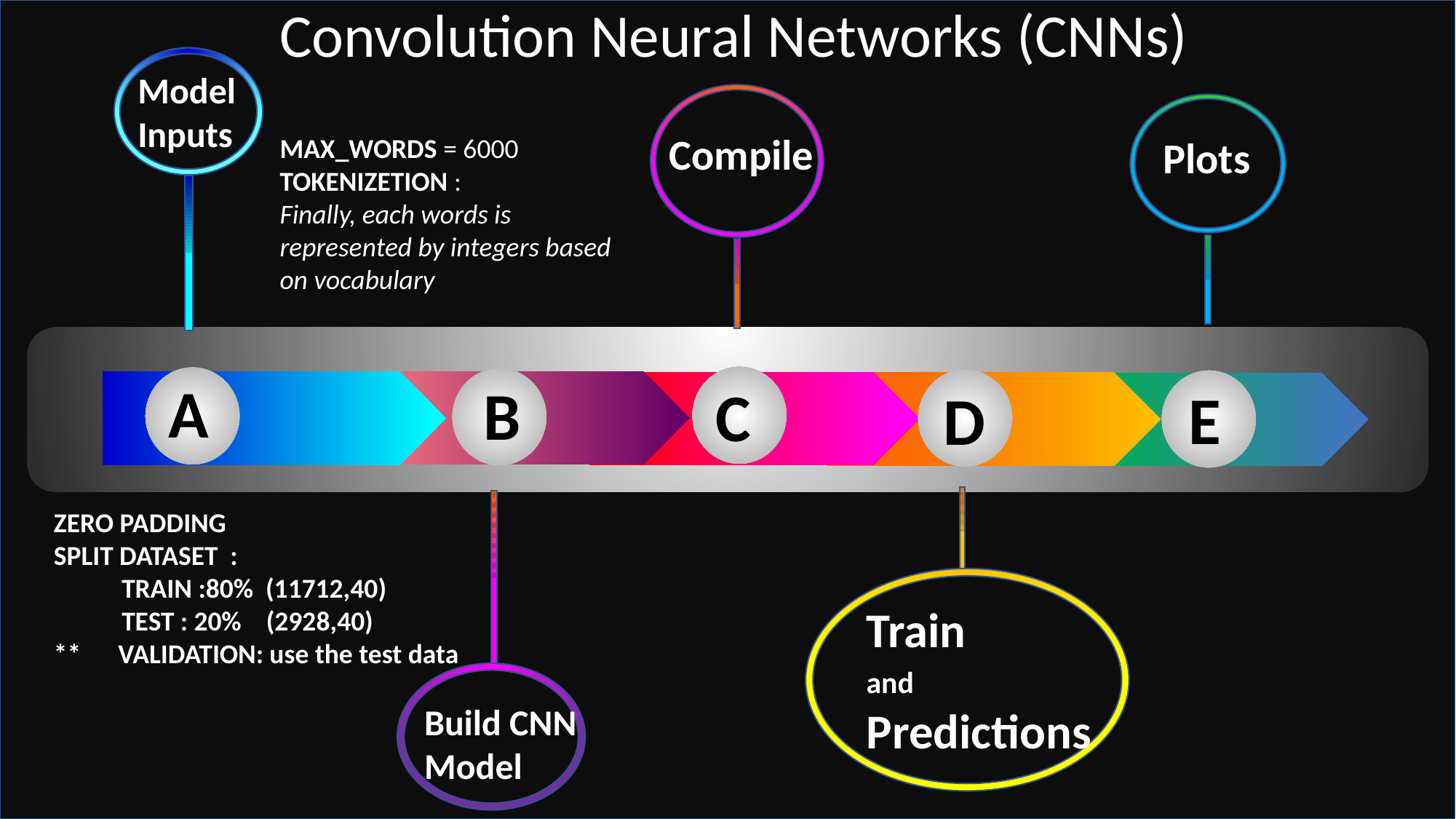

Convolution Neural Networks (CNNs)

Model Inputs

Compile
MAX_WORDS = 6000
TOKENIZETION :
Finally, each words is represented by integers based on vocabulary
Plots

A

B

C

E

D

ZERO PADDING
SPLIT DATASET  :
           TRAIN :80%  (11712,40)
           TEST : 20%    (2928,40)
**      VALIDATION: use the test data

Train
and
Predictions

Build CNN Model